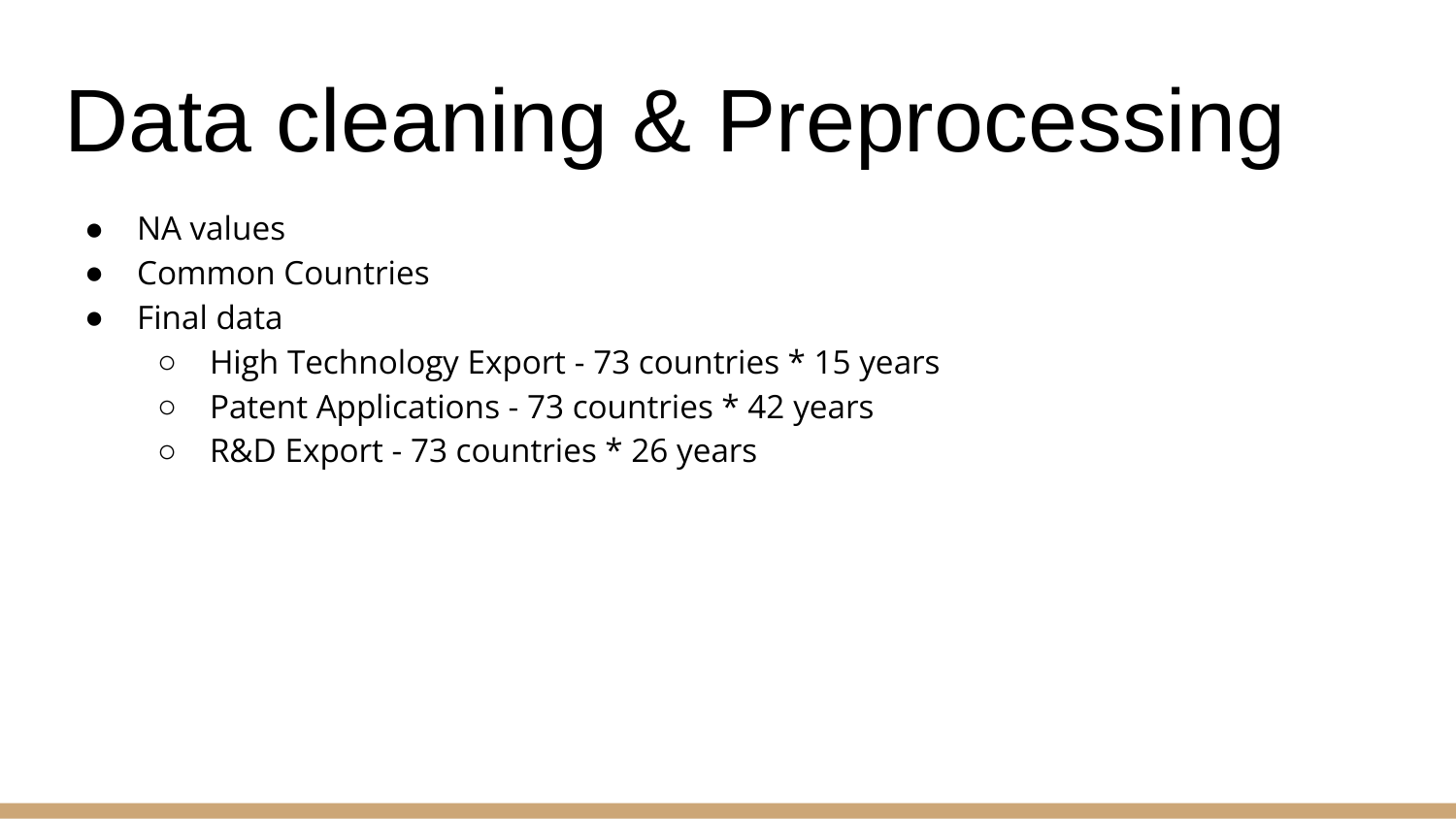

# Data cleaning & Preprocessing
NA values
Common Countries
Final data
High Technology Export - 73 countries * 15 years
Patent Applications - 73 countries * 42 years
R&D Export - 73 countries * 26 years